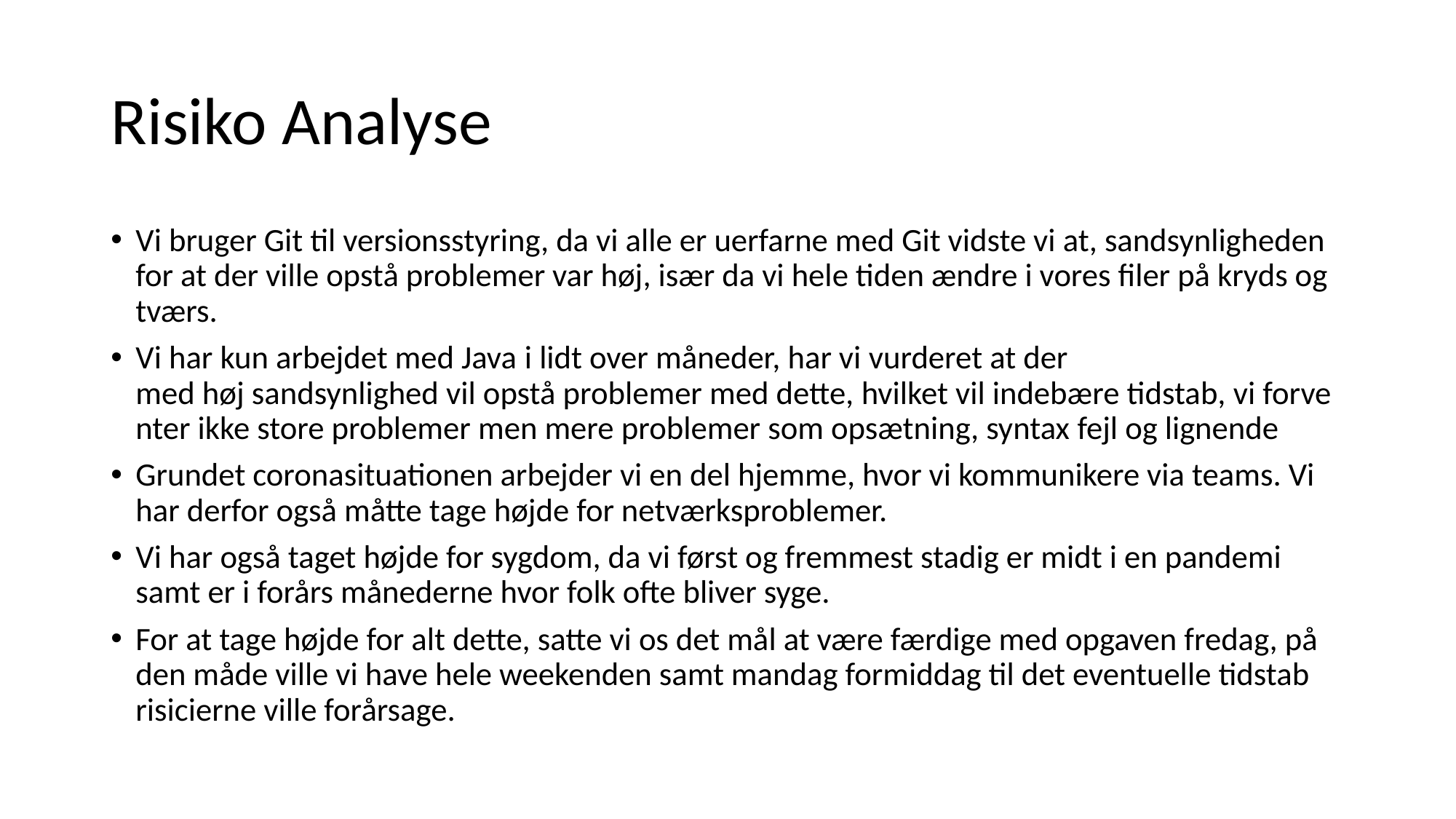

# Risiko Analyse
Vi bruger Git til versionsstyring, da vi alle er uerfarne med Git vidste vi at, sandsynligheden for at der ville opstå problemer var høj, især da vi hele tiden ændre i vores filer på kryds og tværs.
Vi har kun arbejdet med Java i lidt over måneder, har vi vurderet at der med høj sandsynlighed vil opstå problemer med dette, hvilket vil indebære tidstab, vi forventer ikke store problemer men mere problemer som opsætning, syntax fejl og lignende
Grundet coronasituationen arbejder vi en del hjemme, hvor vi kommunikere via teams. Vi har derfor også måtte tage højde for netværksproblemer.
Vi har også taget højde for sygdom, da vi først og fremmest stadig er midt i en pandemi samt er i forårs månederne hvor folk ofte bliver syge.
For at tage højde for alt dette, satte vi os det mål at være færdige med opgaven fredag, på den måde ville vi have hele weekenden samt mandag formiddag til det eventuelle tidstab risicierne ville forårsage.